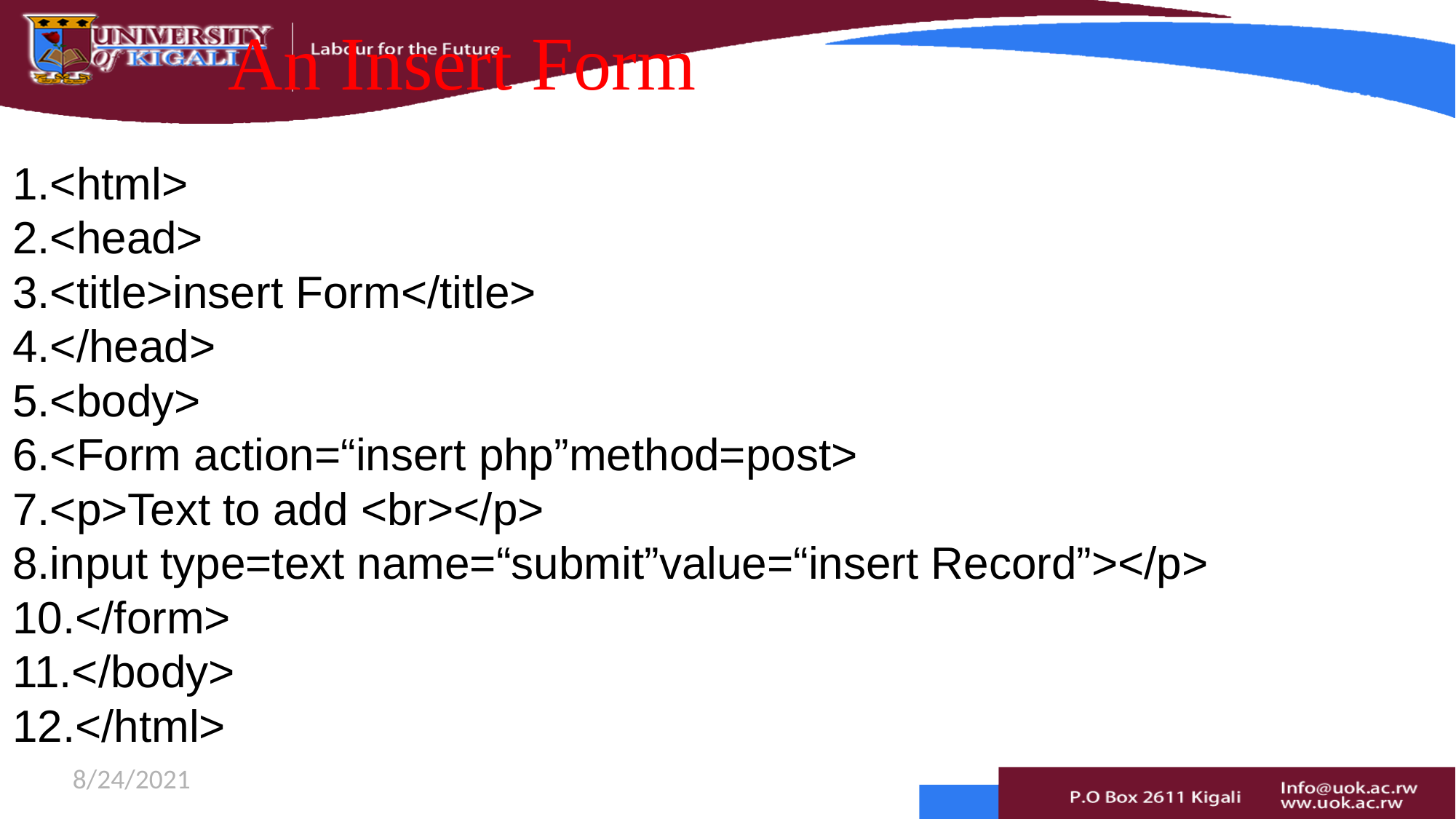

# An Insert Form
1.<html>
2.<head>
3.<title>insert Form</title>
4.</head>
5.<body>
6.<Form action=“insert php”method=post>
7.<p>Text to add <br></p>
8.input type=text name=“submit”value=“insert Record”></p>
10.</form>
11.</body>
12.</html>

8/24/2021